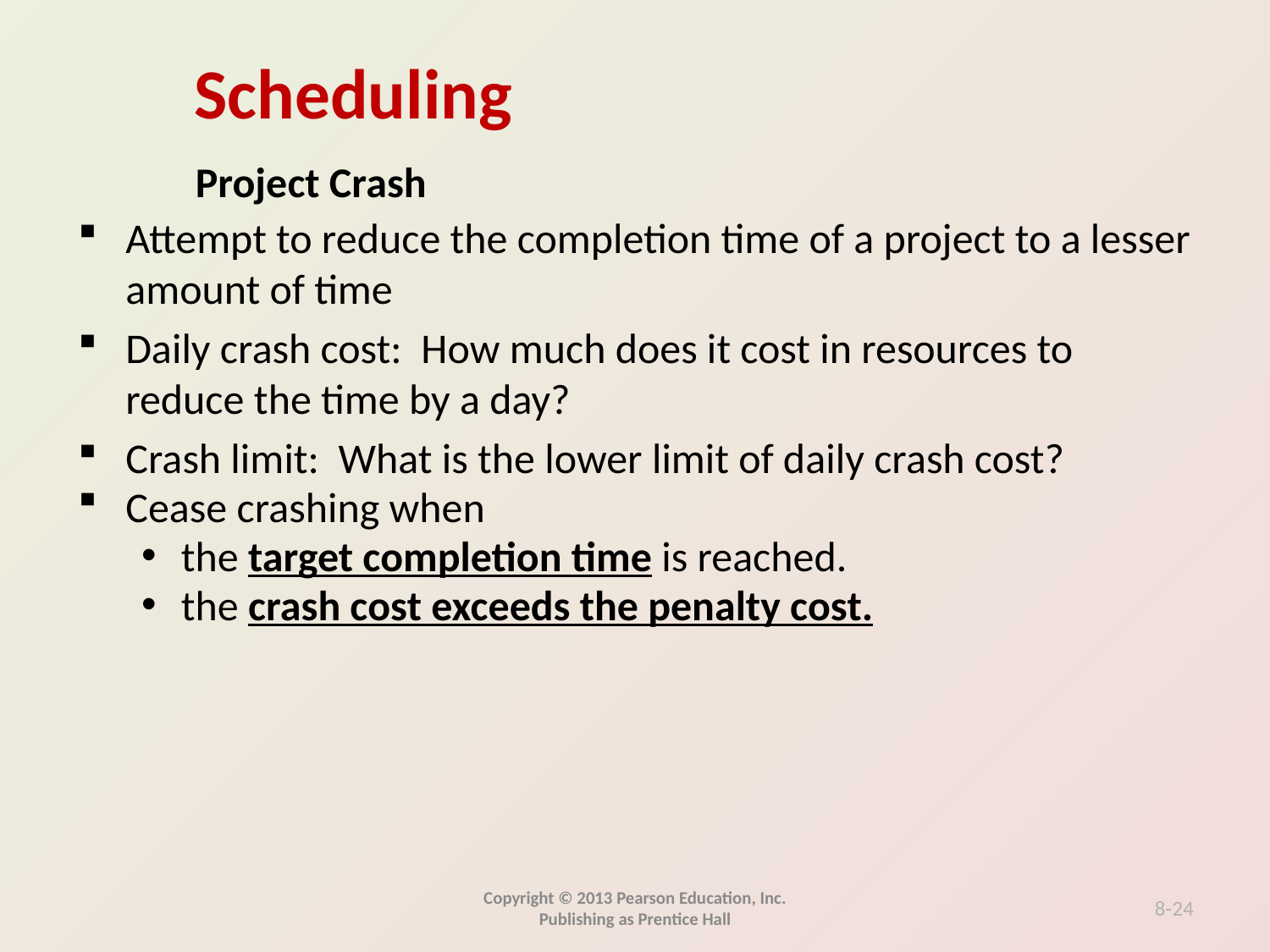

Project Crash
Attempt to reduce the completion time of a project to a lesser amount of time
Daily crash cost:  How much does it cost in resources to reduce the time by a day?
Crash limit:  What is the lower limit of daily crash cost?
Cease crashing when
the target completion time is reached.
the crash cost exceeds the penalty cost.

Copyright © 2013 Pearson Education, Inc. Publishing as Prentice Hall
8-24